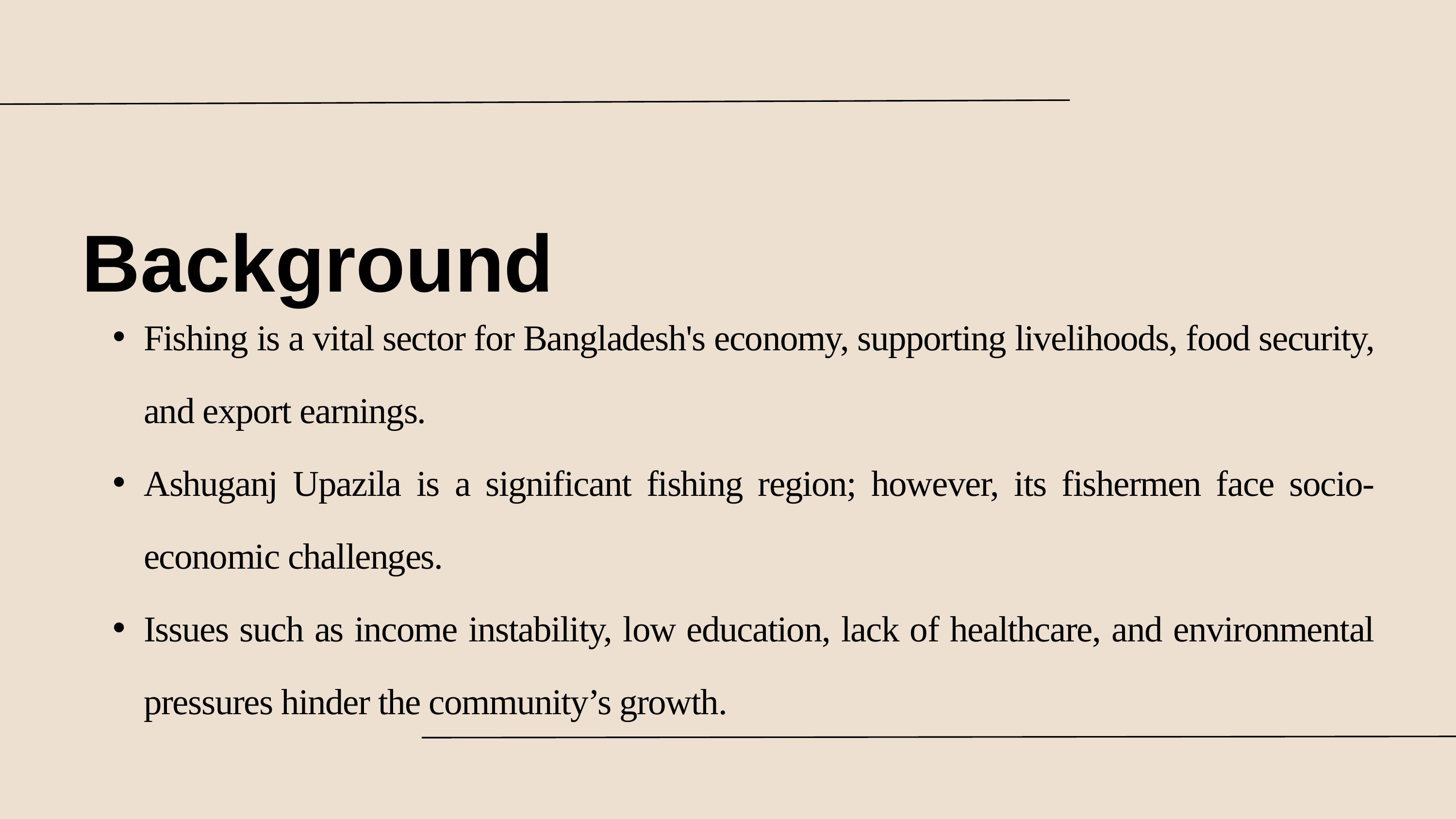

Background

Fishing is a vital sector for Bangladesh's economy, supporting livelihoods, food security, and export earnings.
Ashuganj Upazila is a significant fishing region; however, its fishermen face socio-economic challenges.
Issues such as income instability, low education, lack of healthcare, and environmental pressures hinder the community’s growth.